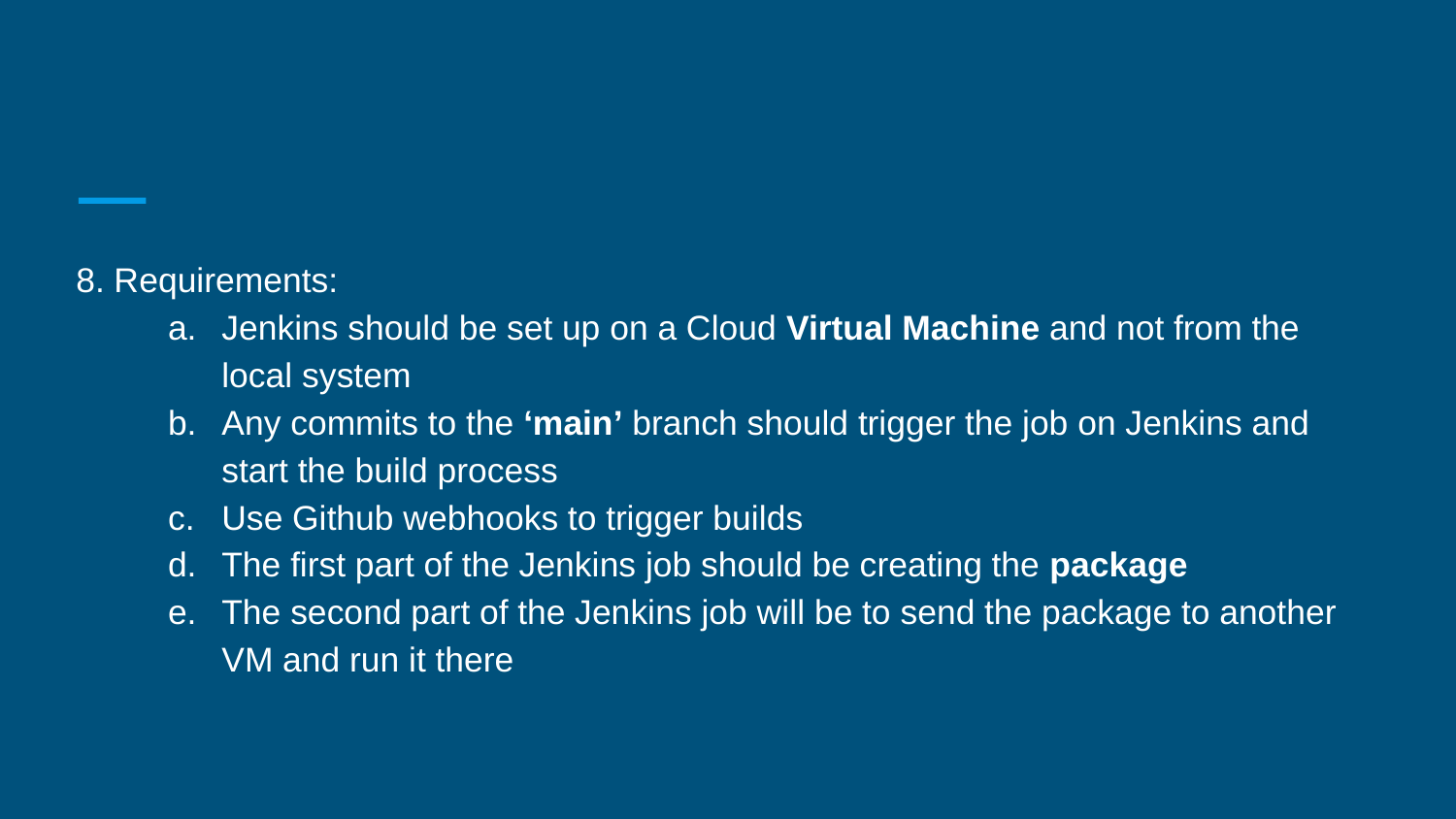

8. Requirements:
Jenkins should be set up on a Cloud Virtual Machine and not from the local system
Any commits to the ‘main’ branch should trigger the job on Jenkins and start the build process
Use Github webhooks to trigger builds
The first part of the Jenkins job should be creating the package
The second part of the Jenkins job will be to send the package to another VM and run it there